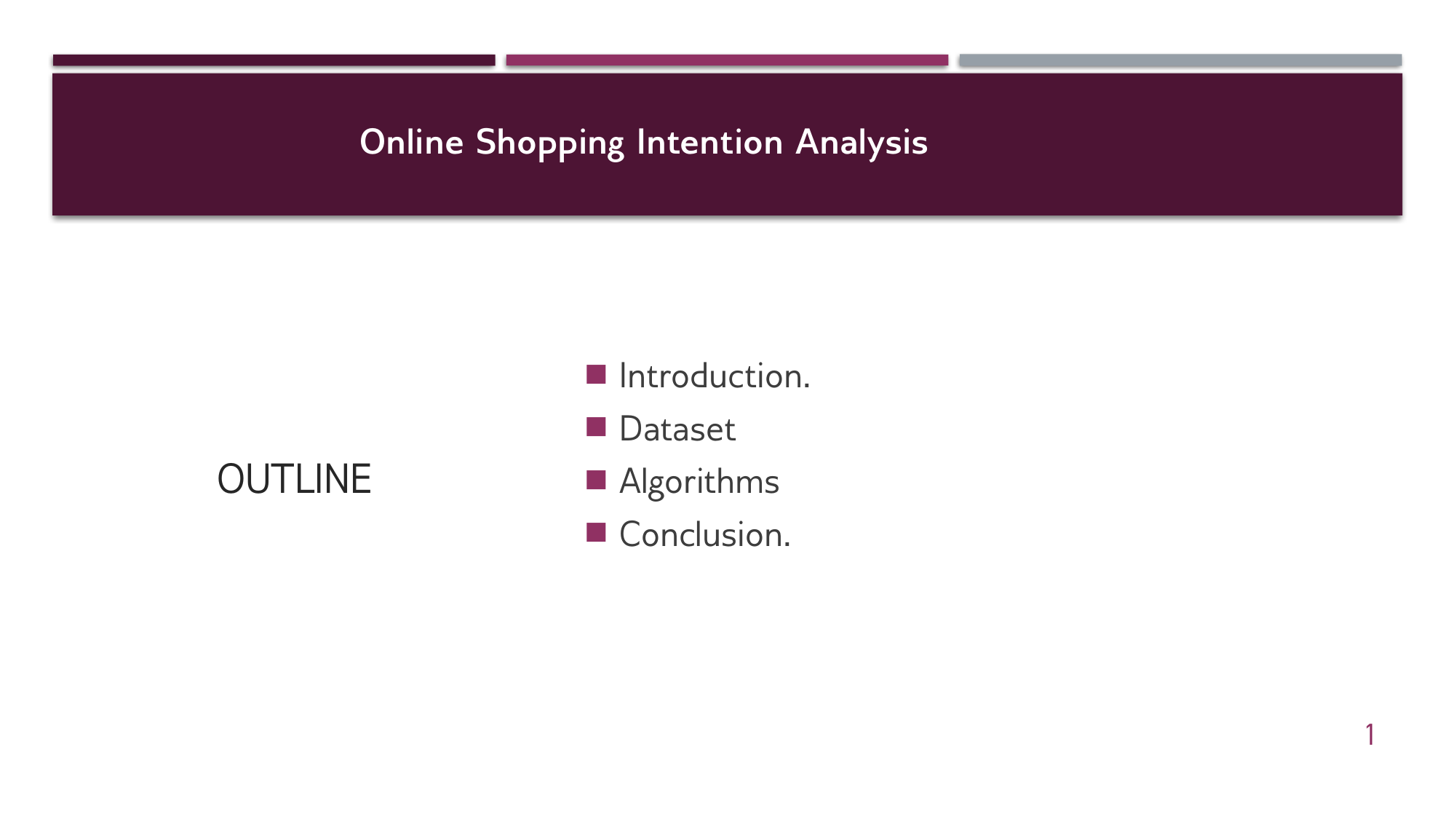

Online Shopping Intention Analysis
Introduction.
Dataset
Algorithms
Conclusion.

# outline
1